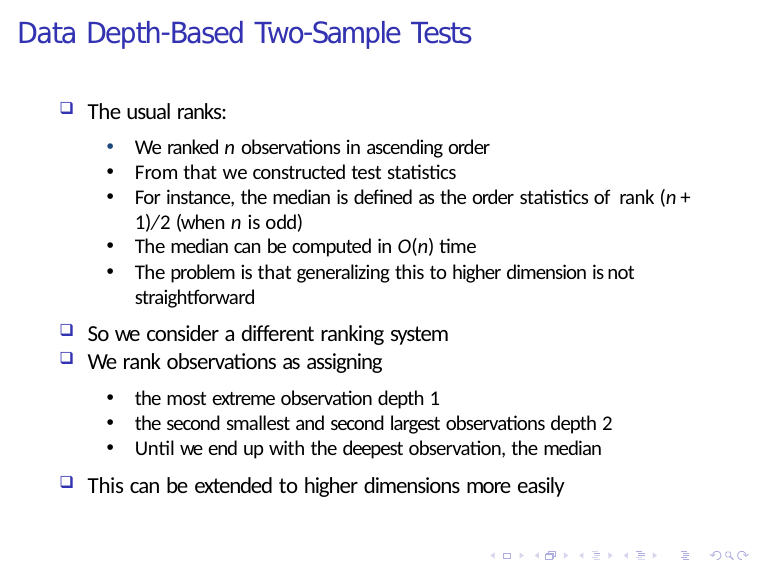

# Data Depth-Based Two-Sample Tests
The usual ranks:
We ranked n observations in ascending order
From that we constructed test statistics
For instance, the median is defined as the order statistics of  rank (n + 1)/2 (when n is odd)
The median can be computed in O(n) time
The problem is that generalizing this to higher dimension is not straightforward
So we consider a different ranking system
We rank observations as assigning
the most extreme observation depth 1
the second smallest and second largest observations depth 2
Until we end up with the deepest observation, the median
This can be extended to higher dimensions more easily